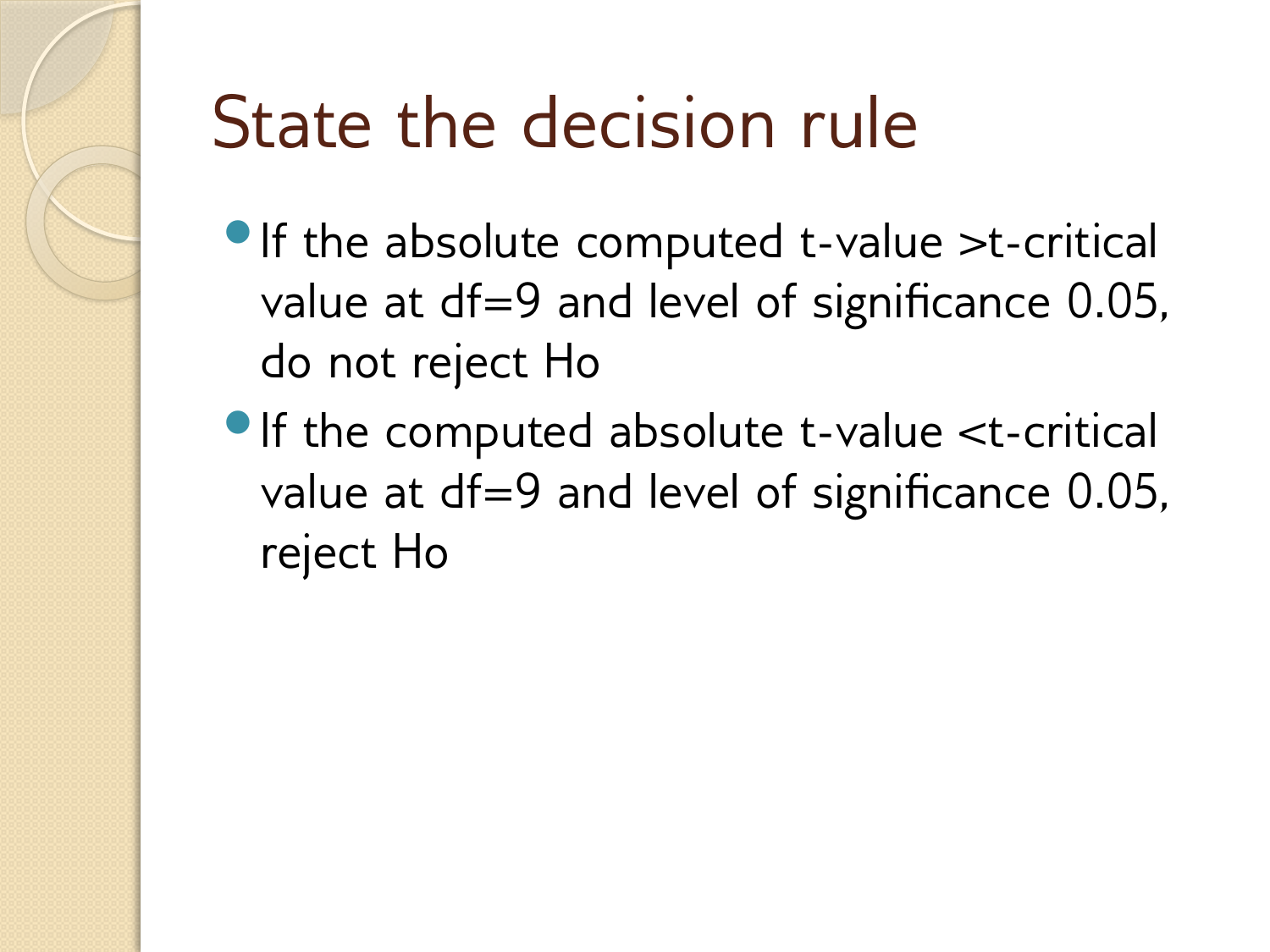

# State the decision rule
If the absolute computed t-value >t-critical value at df=9 and level of significance 0.05, do not reject Ho
If the computed absolute t-value <t-critical value at df=9 and level of significance 0.05, reject Ho